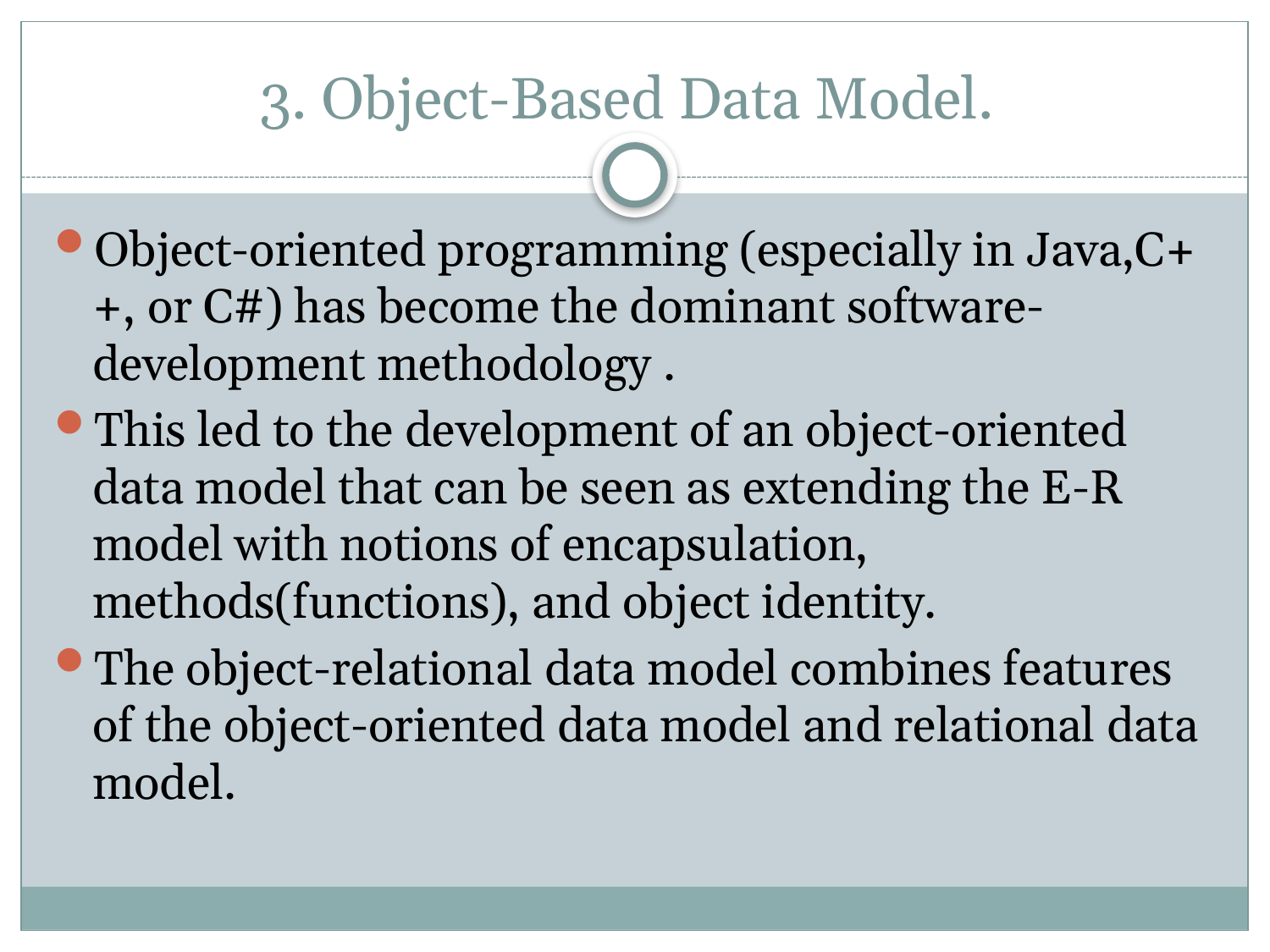

# 3. Object-Based Data Model.
Object-oriented programming (especially in Java,C++, or C#) has become the dominant software-development methodology .
This led to the development of an object-oriented data model that can be seen as extending the E-R model with notions of encapsulation, methods(functions), and object identity.
The object-relational data model combines features of the object-oriented data model and relational data model.